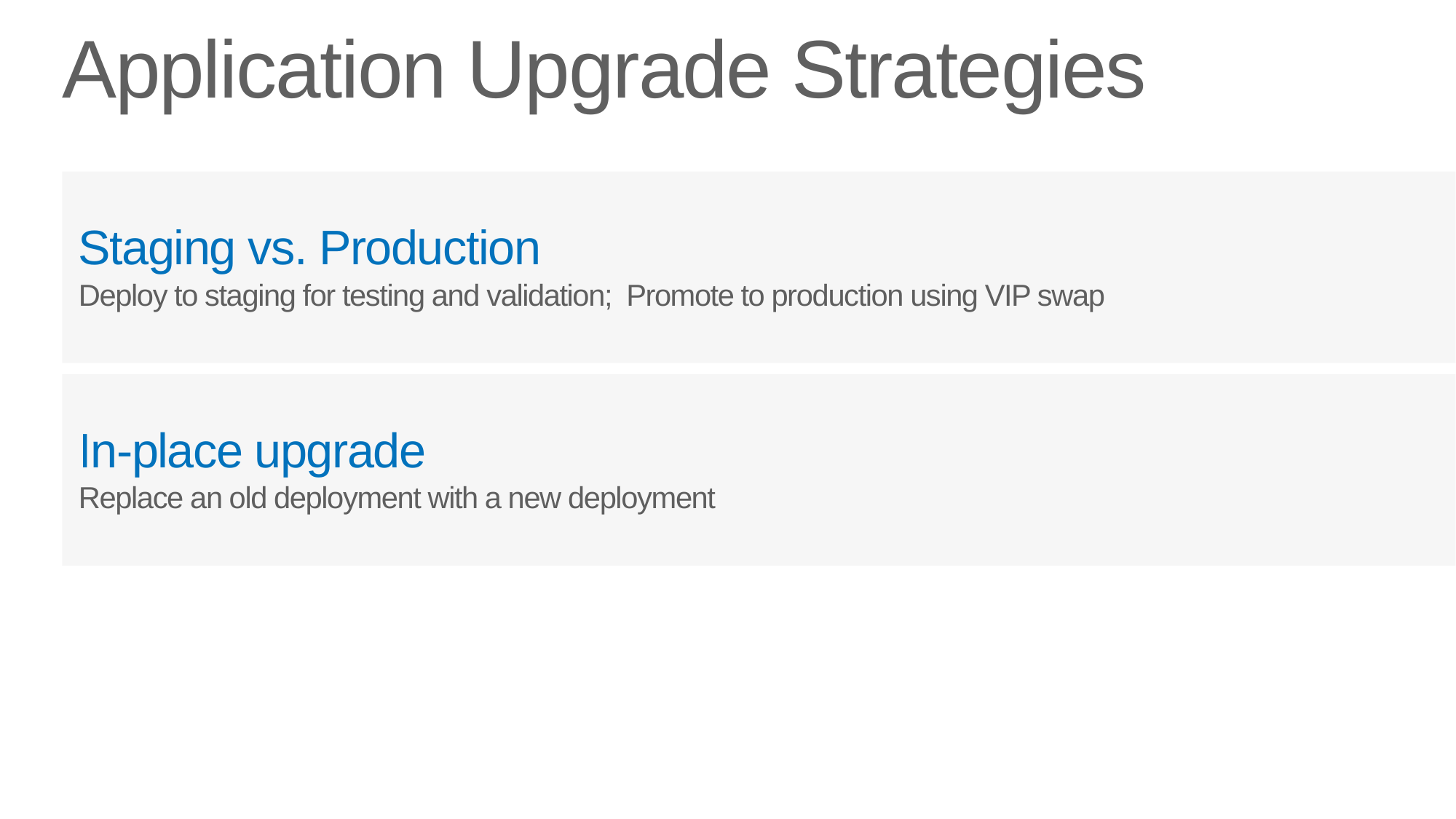

# Application Upgrade Strategies
Staging vs. Production
Deploy to staging for testing and validation;  Promote to production using VIP swap
In-place upgrade
Replace an old deployment with a new deployment